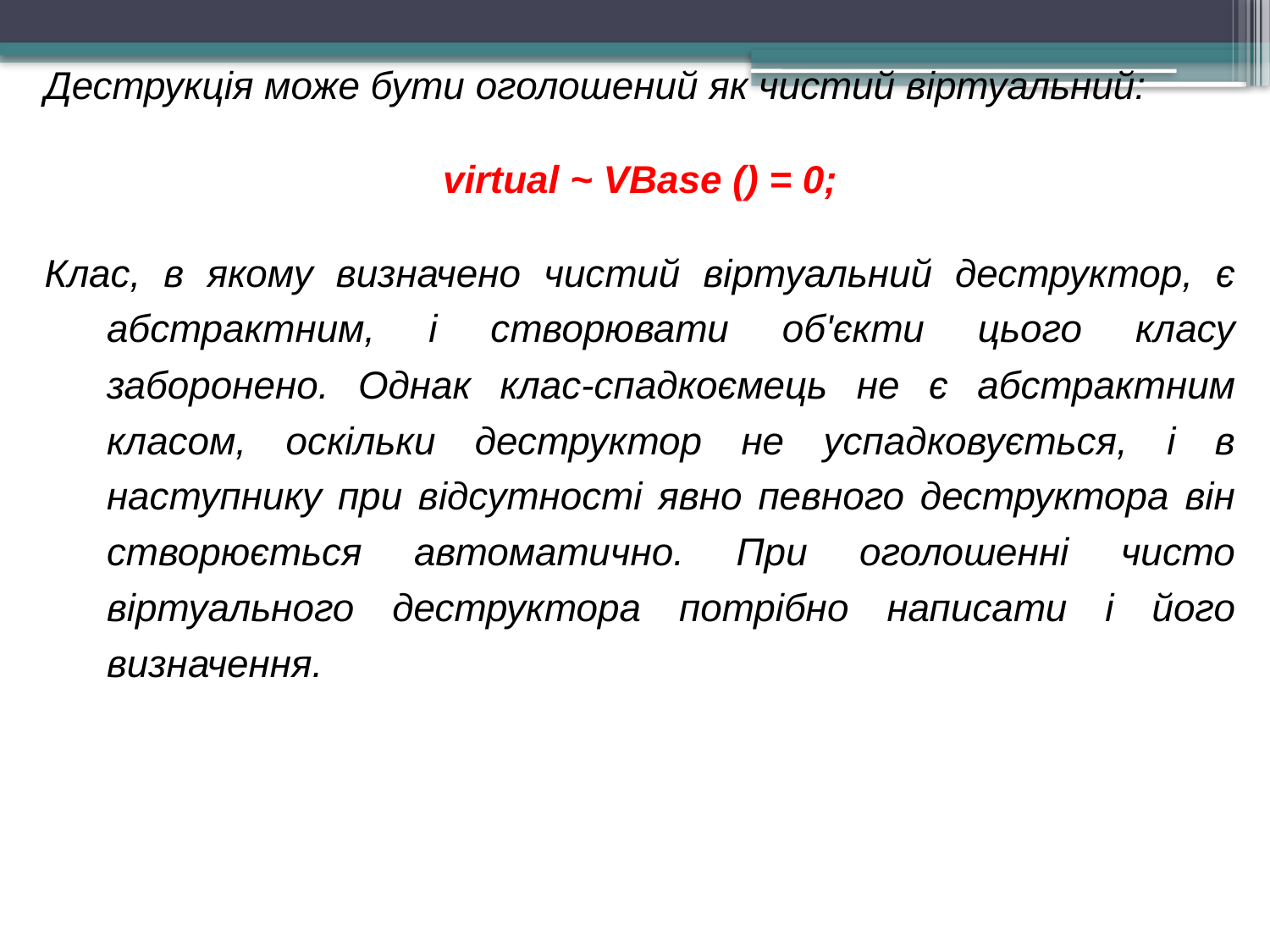

Деструкція може бути оголошений як чистий віртуальний:

virtual ~ VBase () = 0;

Клас, в якому визначено чистий віртуальний деструктор, є абстрактним, і створювати об'єкти цього класу заборонено. Однак клас-спадкоємець не є абстрактним класом, оскільки деструктор не успадковується, і в наступнику при відсутності явно певного деструктора він створюється автоматично. При оголошенні чисто віртуального деструктора потрібно написати і його визначення.